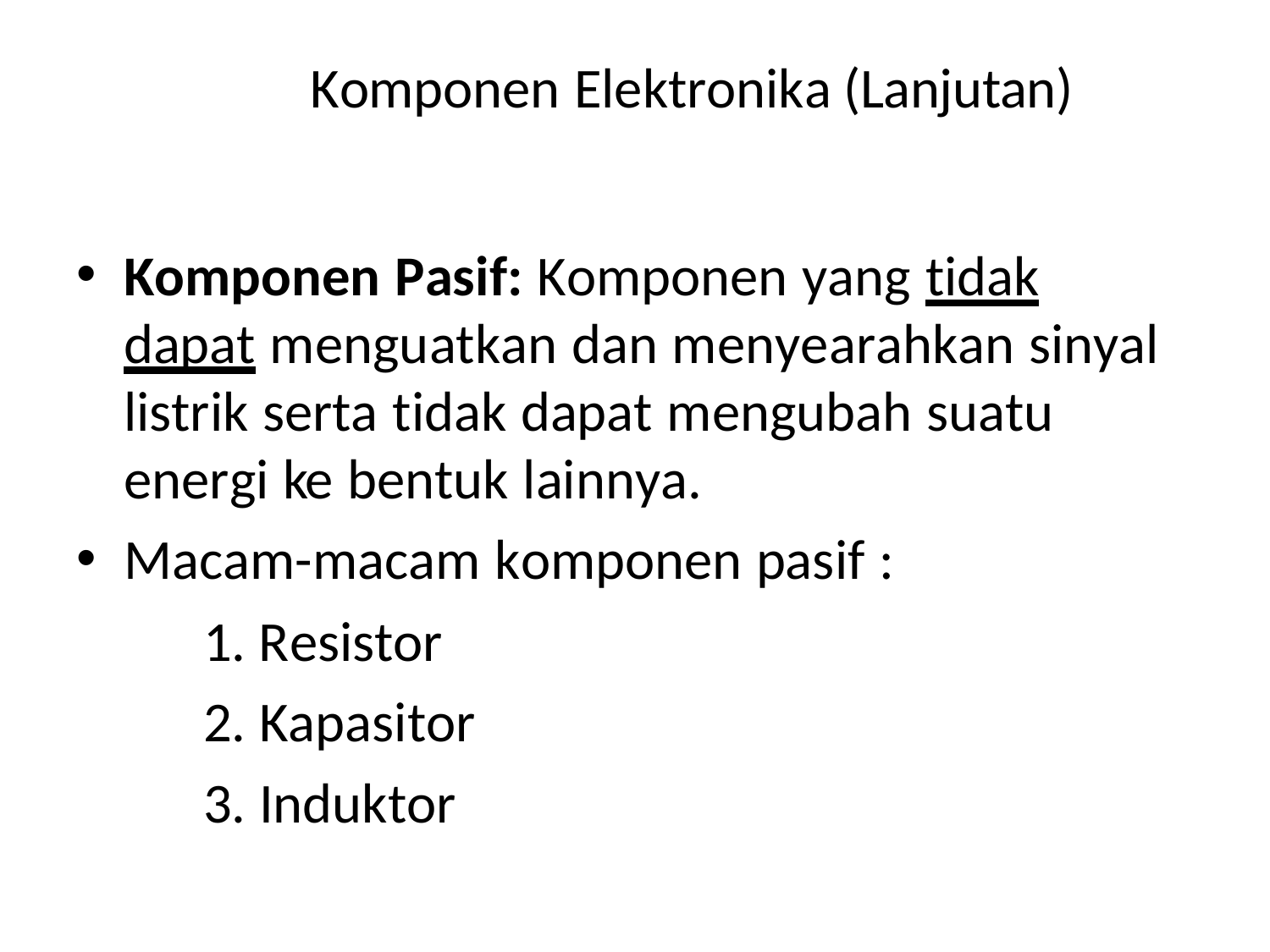

# Komponen Elektronika (Lanjutan)
Komponen Pasif: Komponen yang tidak dapat menguatkan dan menyearahkan sinyal listrik serta tidak dapat mengubah suatu energi ke bentuk lainnya.
Macam-macam komponen pasif :
Resistor
Kapasitor
Induktor